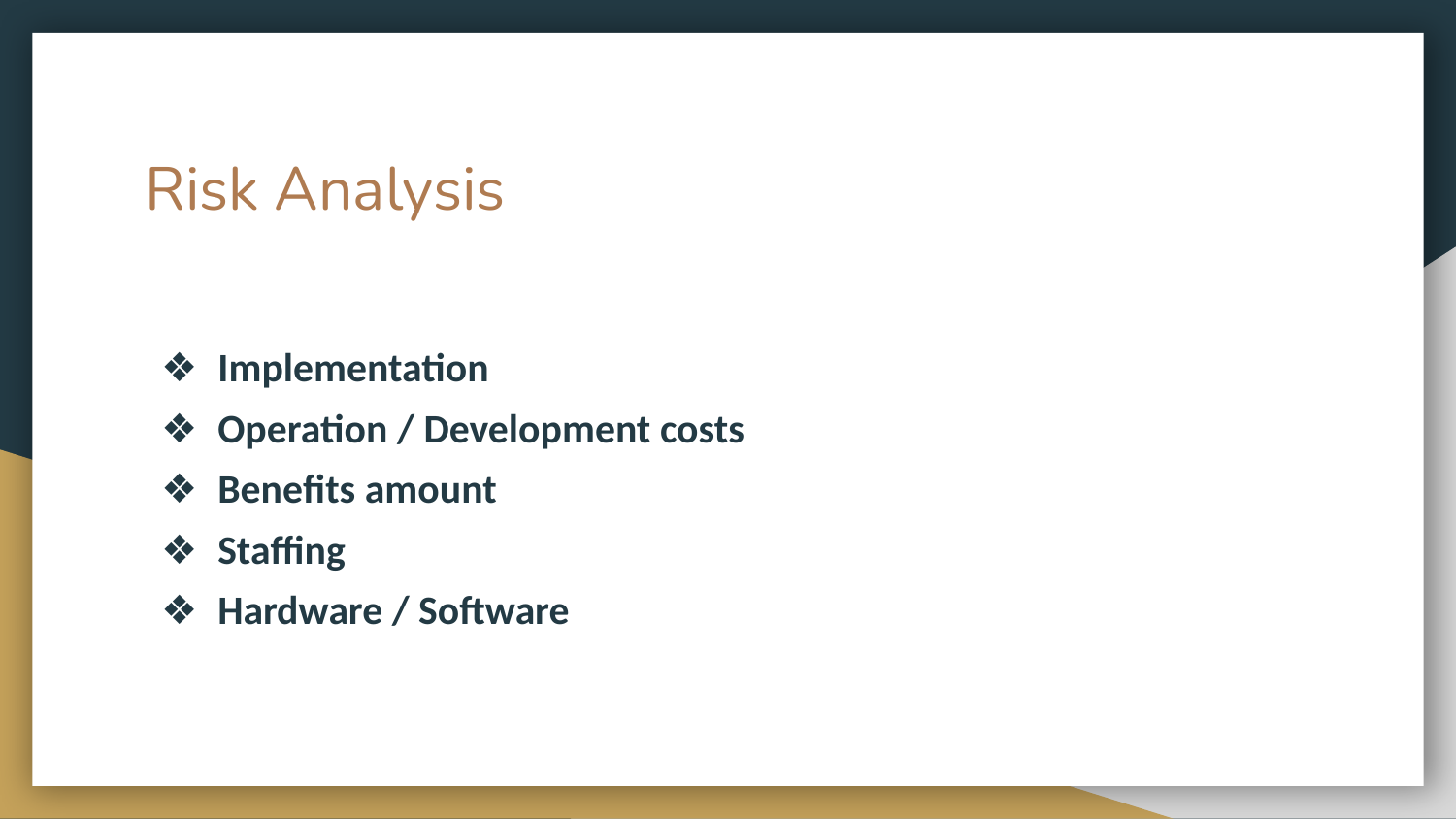

# Risk Analysis
Implementation
Operation / Development costs
Benefits amount
Staffing
Hardware / Software